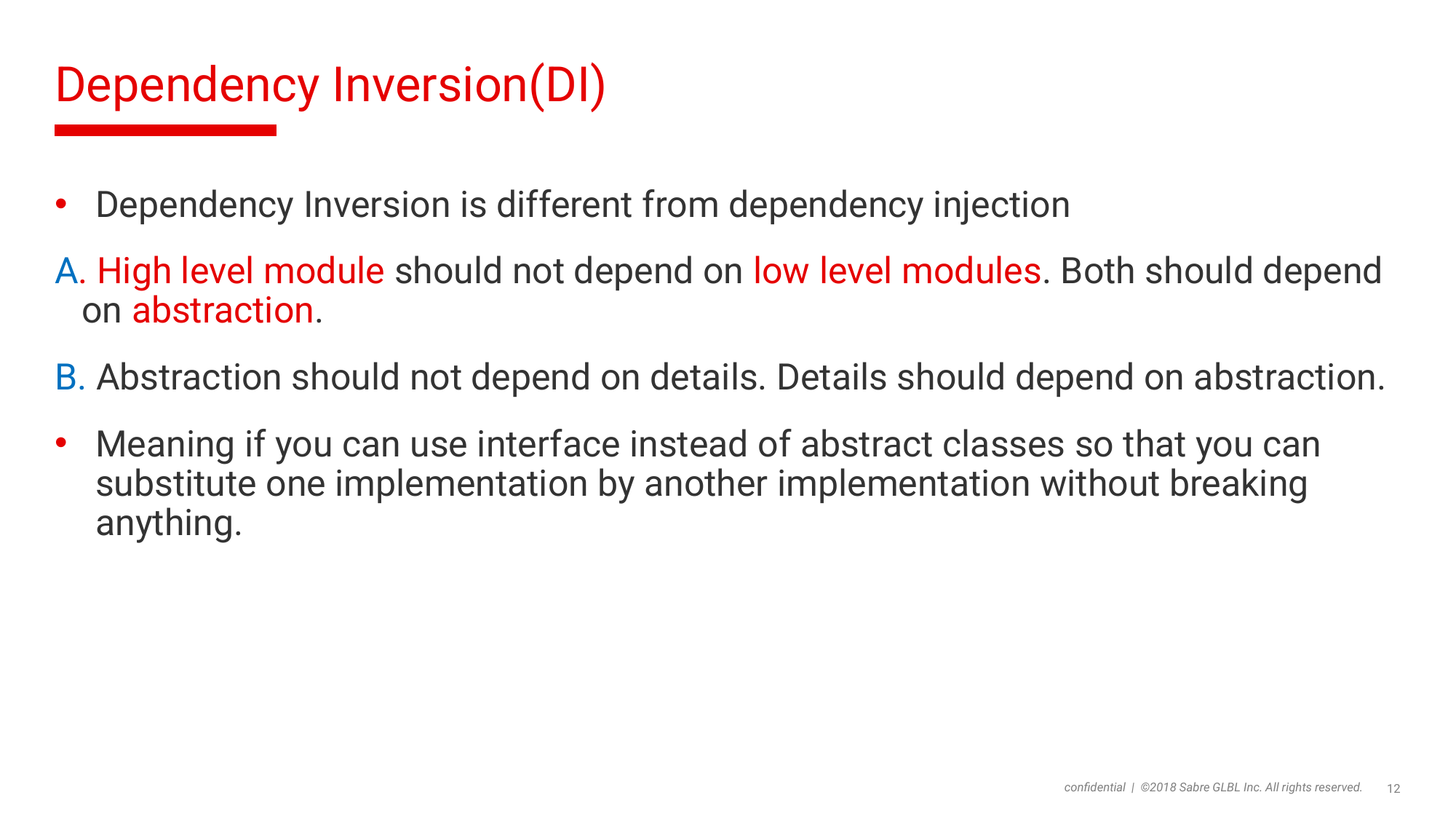

# Dependency Inversion(DI)
Dependency Inversion is different from dependency injection
A. High level module should not depend on low level modules. Both should depend     on abstraction.
B. Abstraction should not depend on details. Details should depend on abstraction.
Meaning if you can use interface instead of abstract classes so that you can substitute one implementation by another implementation without breaking anything.